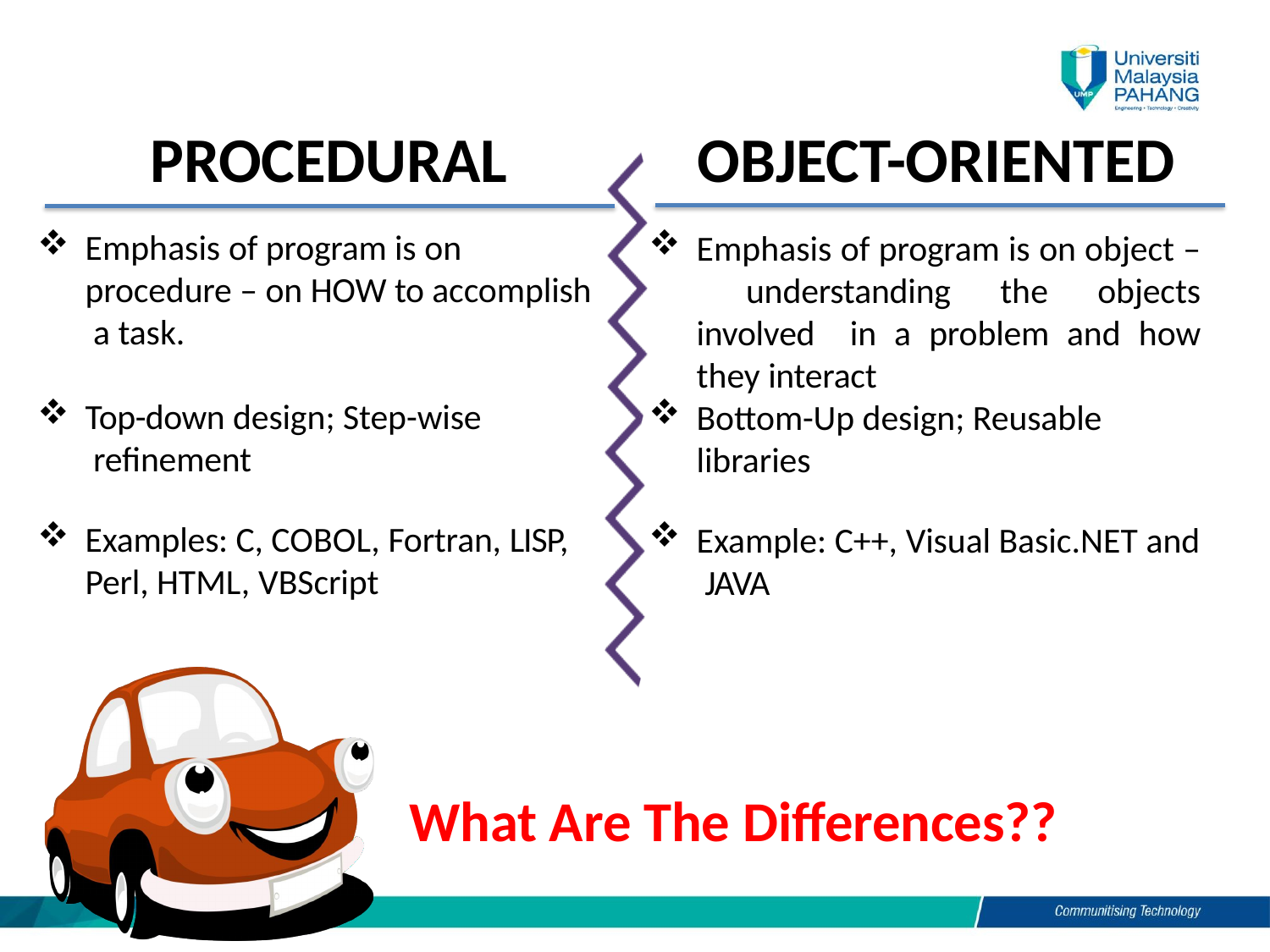

# PROCEDURAL
OBJECT-ORIENTED

Emphasis of program is on  procedure – on HOW to accomplish  a task.
Emphasis of program is on object –  understanding the objects involved  in a problem and how they interact

Top-down design; Step-wise  refinement
Bottom-Up design; Reusable
libraries
Examples: C, COBOL, Fortran, LISP,
Perl, HTML, VBScript
Example: C++, Visual Basic.NET and  JAVA

What Are The Differences??